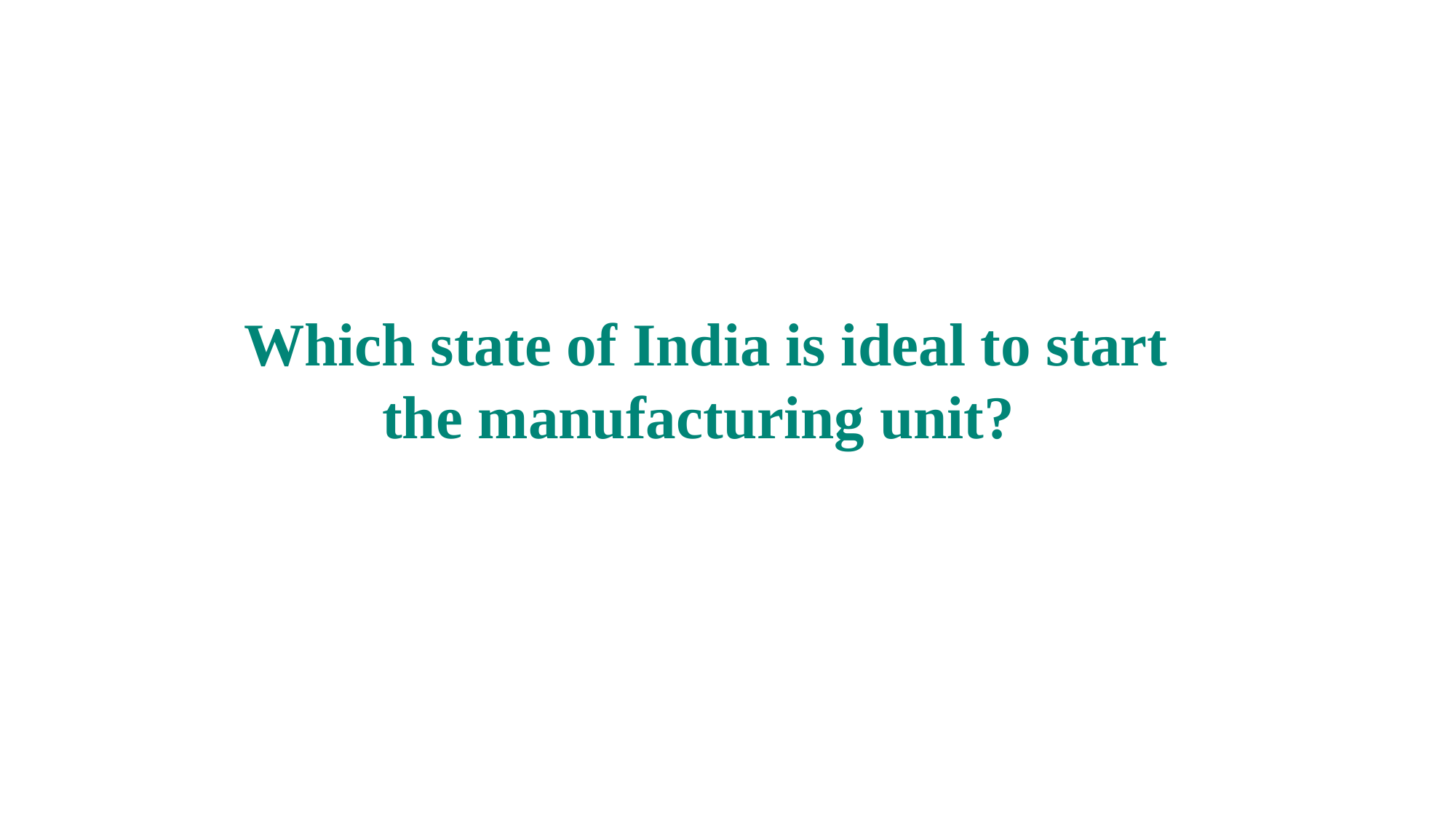

Which state of India is ideal to start the manufacturing unit?